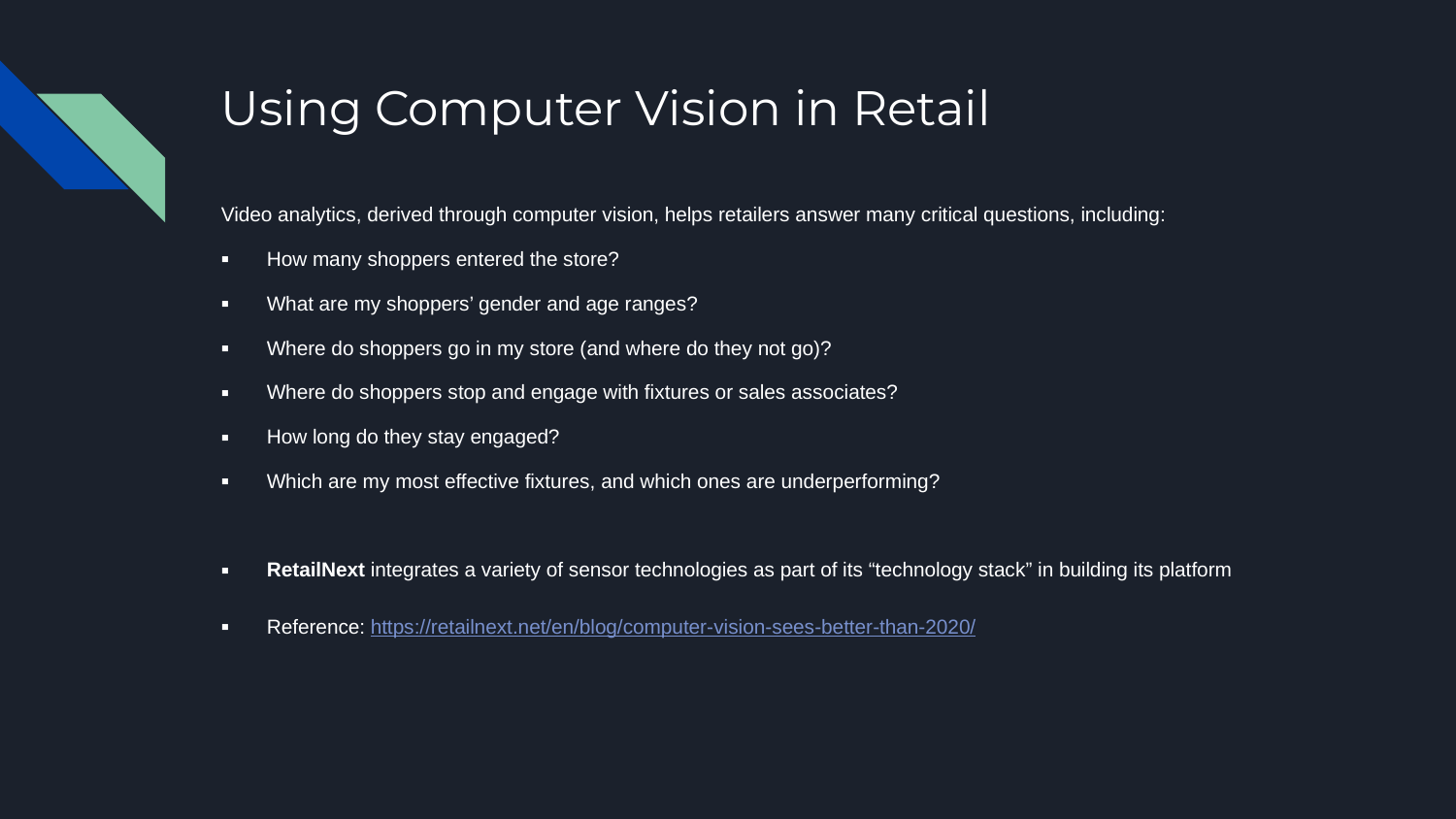

# Using Computer Vision in Retail
Video analytics, derived through computer vision, helps retailers answer many critical questions, including:
How many shoppers entered the store?
What are my shoppers’ gender and age ranges?
Where do shoppers go in my store (and where do they not go)?
Where do shoppers stop and engage with fixtures or sales associates?
How long do they stay engaged?
Which are my most effective fixtures, and which ones are underperforming?

RetailNext integrates a variety of sensor technologies as part of its “technology stack” in building its platform
Reference: https://retailnext.net/en/blog/computer-vision-sees-better-than-2020/